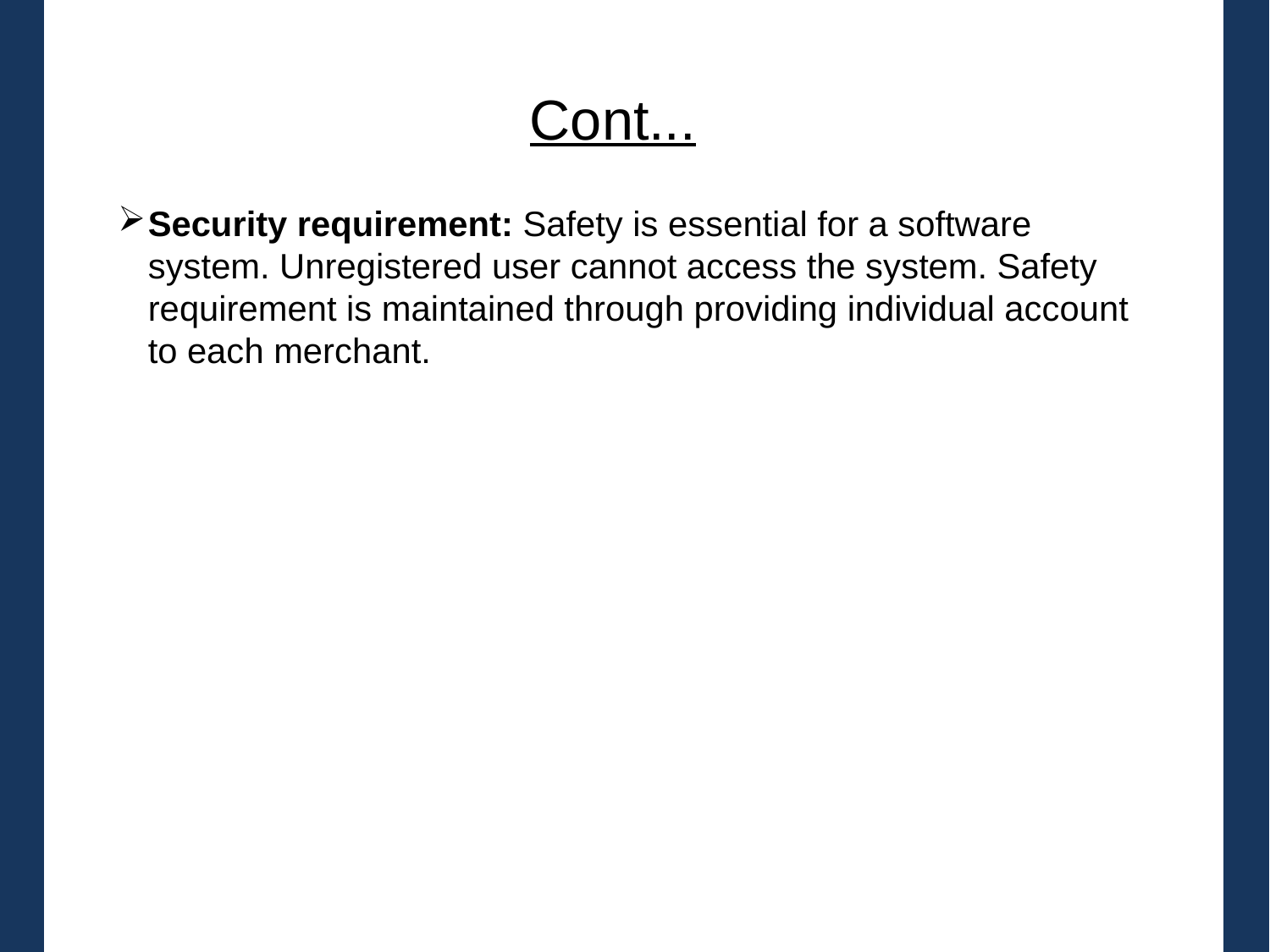

# Cont...
Security requirement: Safety is essential for a software system. Unregistered user cannot access the system. Safety requirement is maintained through providing individual account to each merchant.